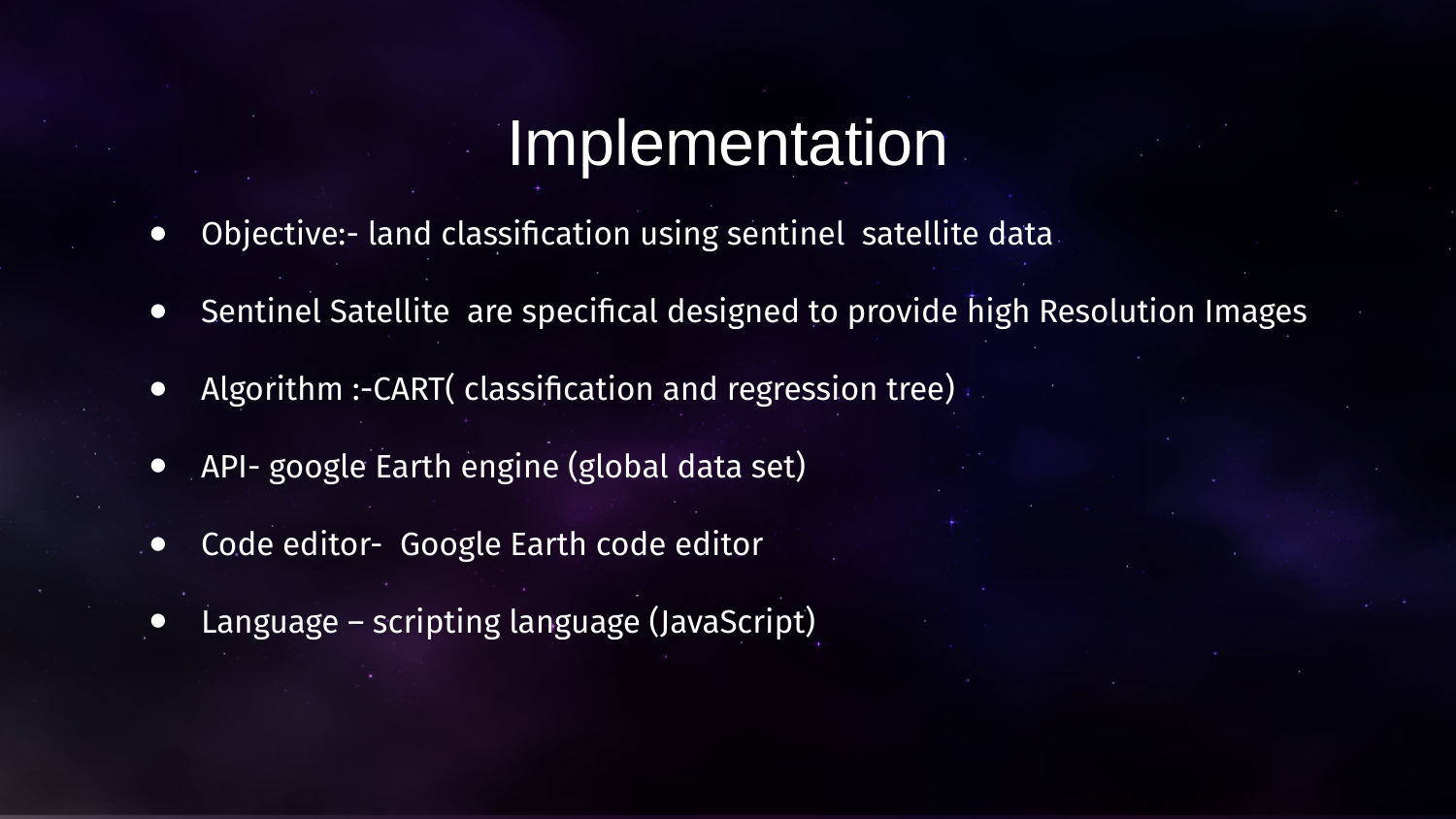

# Implementation
Objective:- land classification using sentinel  satellite data

Sentinel Satellite  are specifical designed to provide high Resolution Images

Algorithm :-CART( classification and regression tree)

API- google Earth engine (global data set)

Code editor-  Google Earth code editor

Language – scripting language (JavaScript)